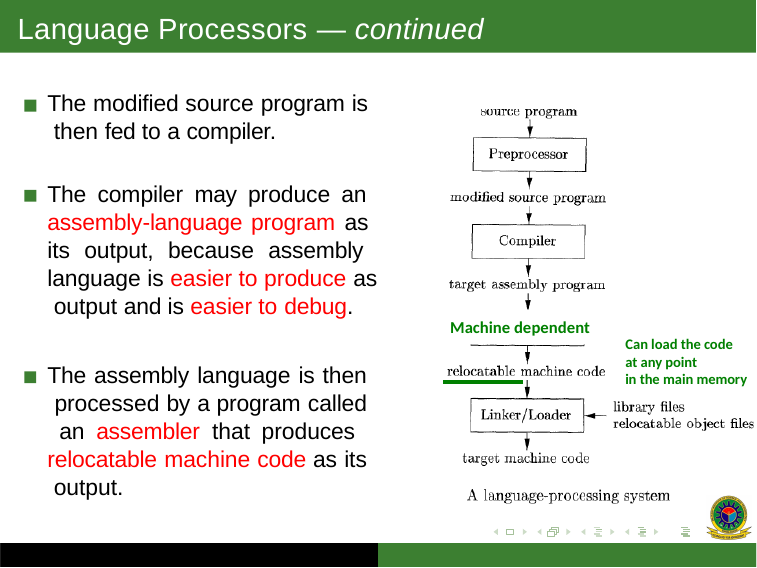

# Language Processors — continued
The modified source program is  then fed to a compiler.

The compiler may produce an  assembly-language program as  its output, because assembly  language is easier to produce as  output and is easier to debug.

The assembly language is then  processed by a program called  an assembler that produces  relocatable machine code as its  output.

Machine dependent
Can load the code
at any point
in the main memory